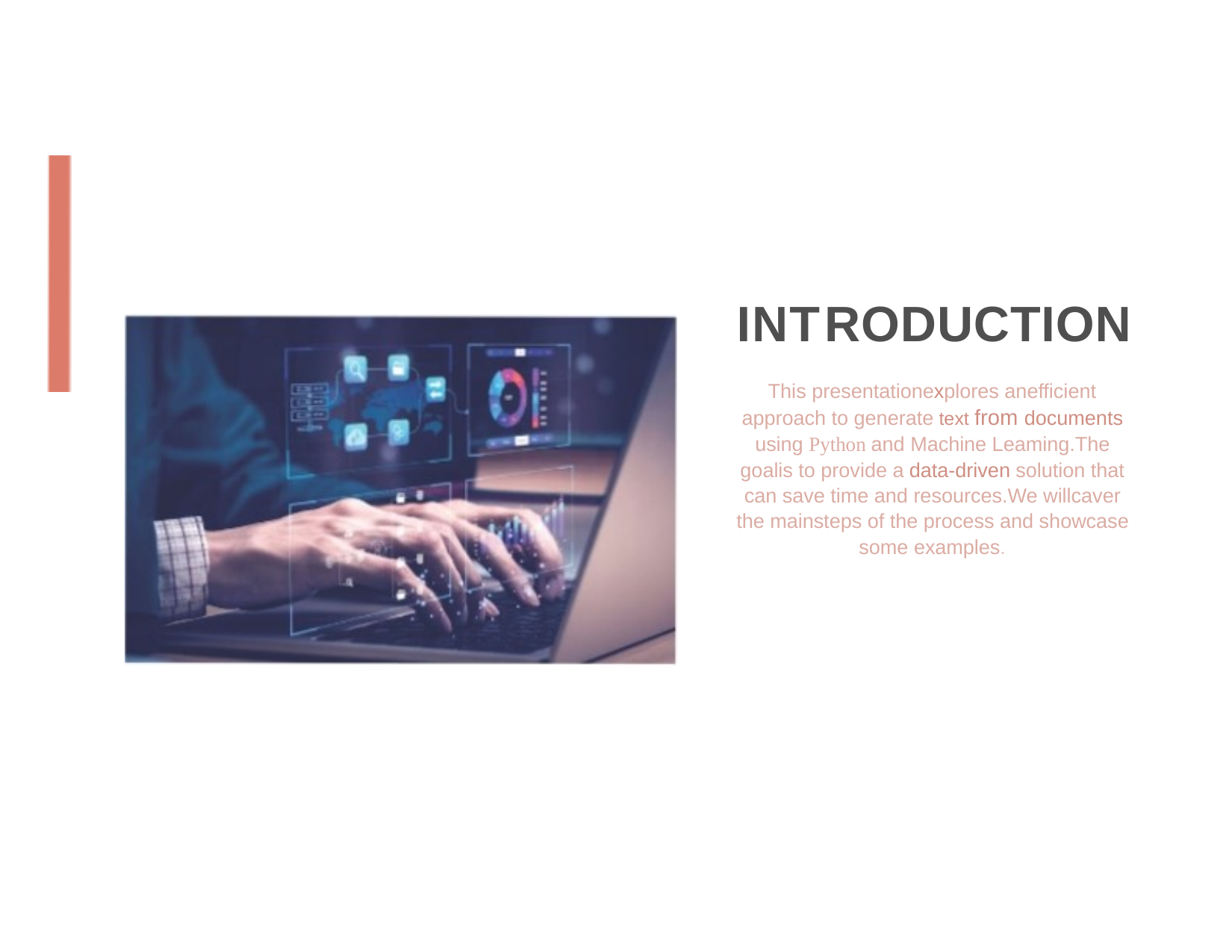

# INTRODUCTION

This presentationexplores anefficient approach to generate text from documents using Python and Machine Leaming.The goalis to provide a data-driven solution that can save time and resources.We willcaver the mainsteps of the process and showcase some examples.